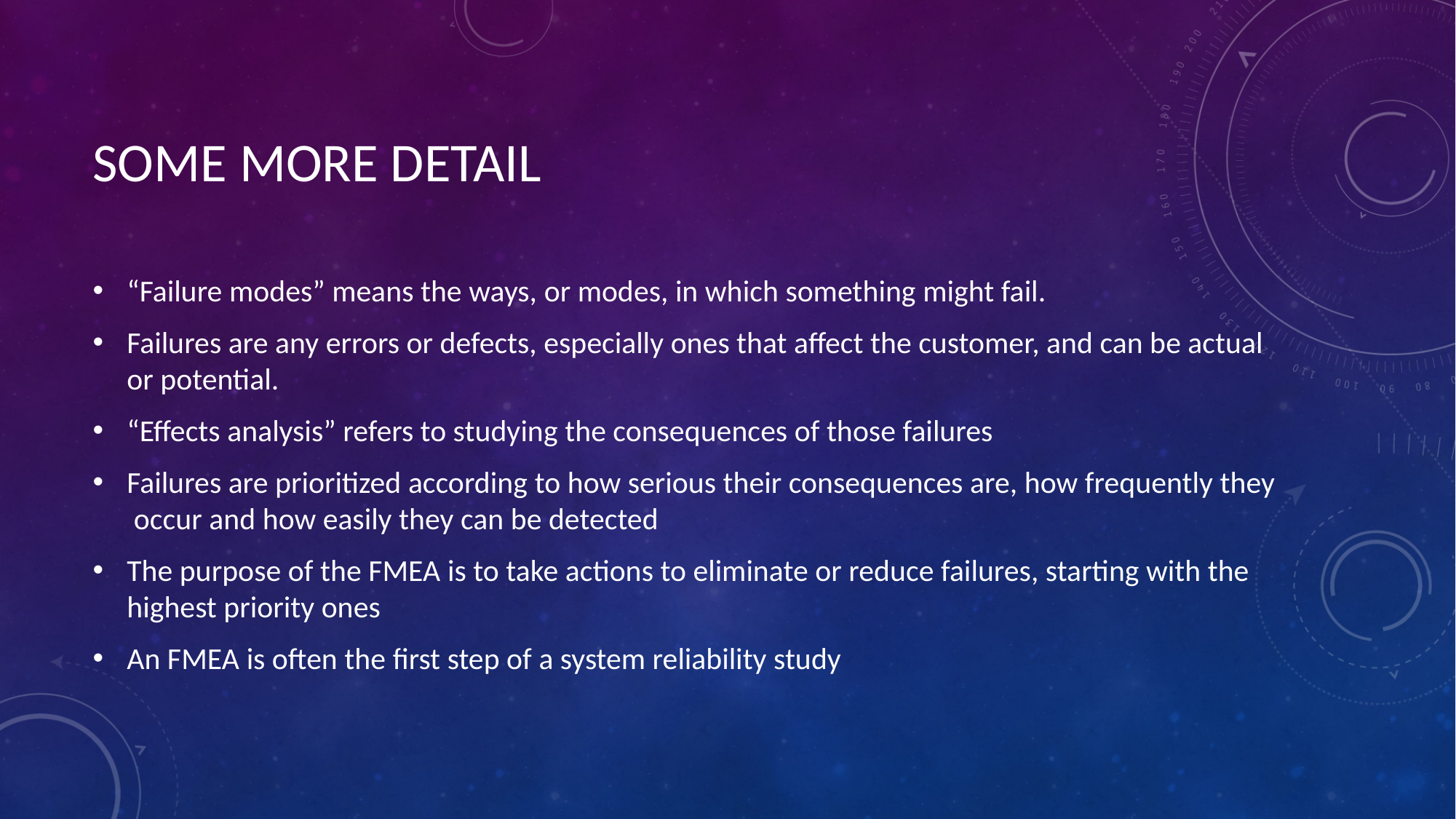

# Some more detail
“Failure modes” means the ways, or modes, in which something might fail.
Failures are any errors or defects, especially ones that affect the customer, and can be actual or potential.
“Effects analysis” refers to studying the consequences of those failures
Failures are prioritized according to how serious their consequences are, how frequently they occur and how easily they can be detected
The purpose of the FMEA is to take actions to eliminate or reduce failures, starting with the highest priority ones
An FMEA is often the ﬁrst step of a system reliability study